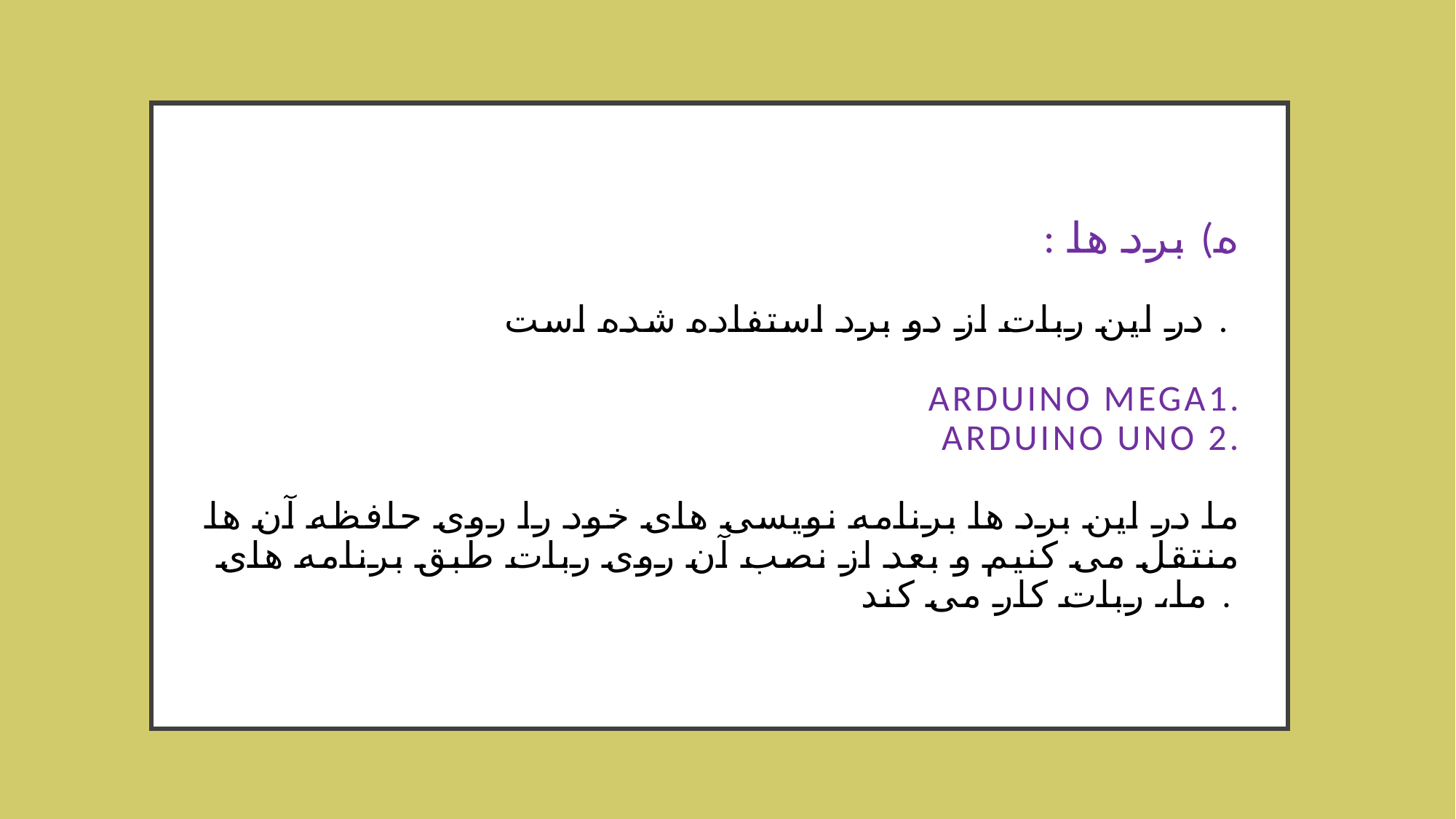

# ه) برد ها : در این ربات از دو برد استفاده شده است . Arduino mega1. Arduino uno 2. ما در این برد ها برنامه نویسی های خود را روی حافظه آن ها منتقل می کنیم و بعد از نصب آن روی ربات طبق برنامه های ما، ربات کار می کند .